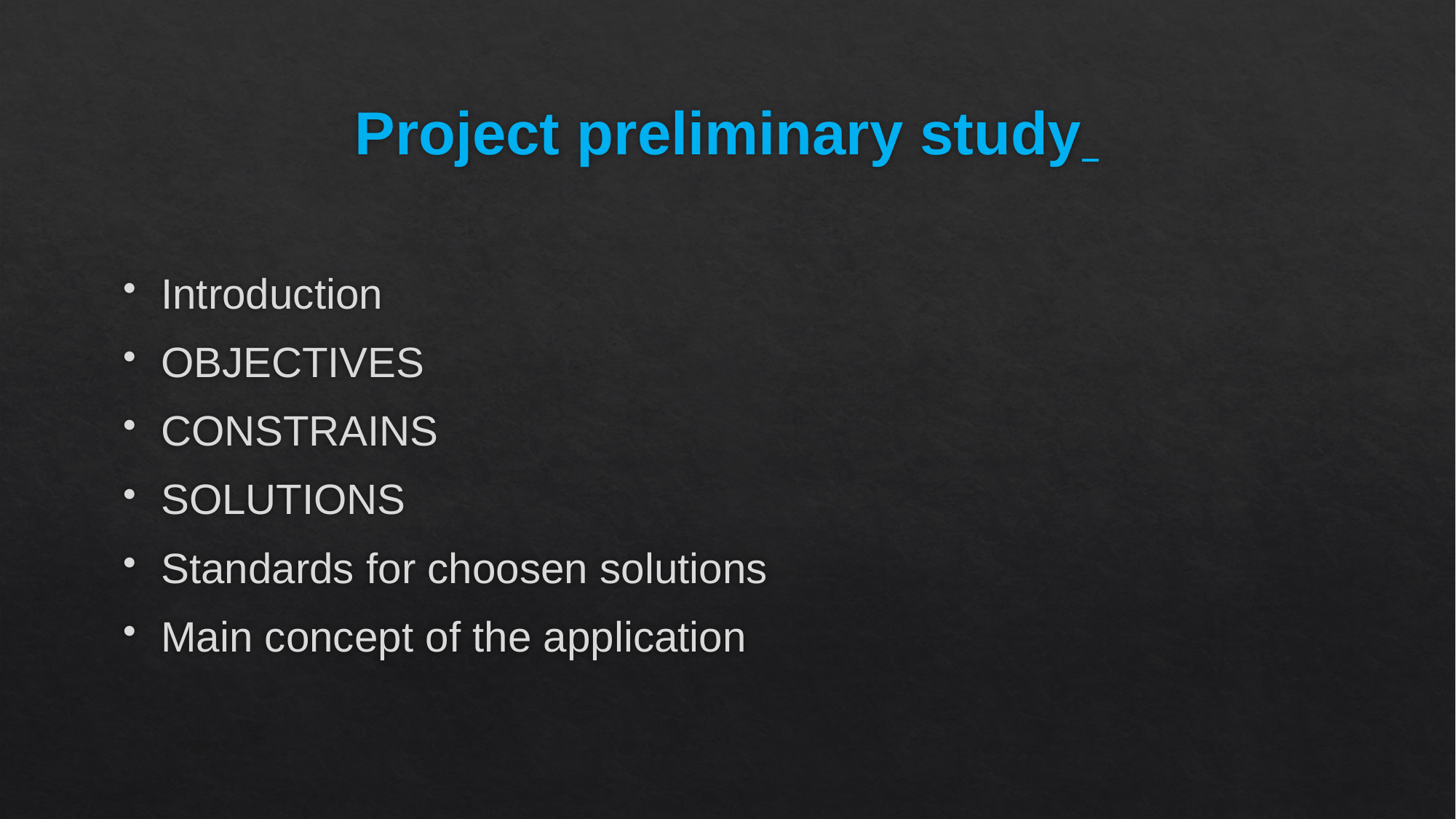

# Project preliminary study

Introduction
OBJECTIVES
CONSTRAINS
SOLUTIONS
Standards for choosen solutions
Main concept of the application